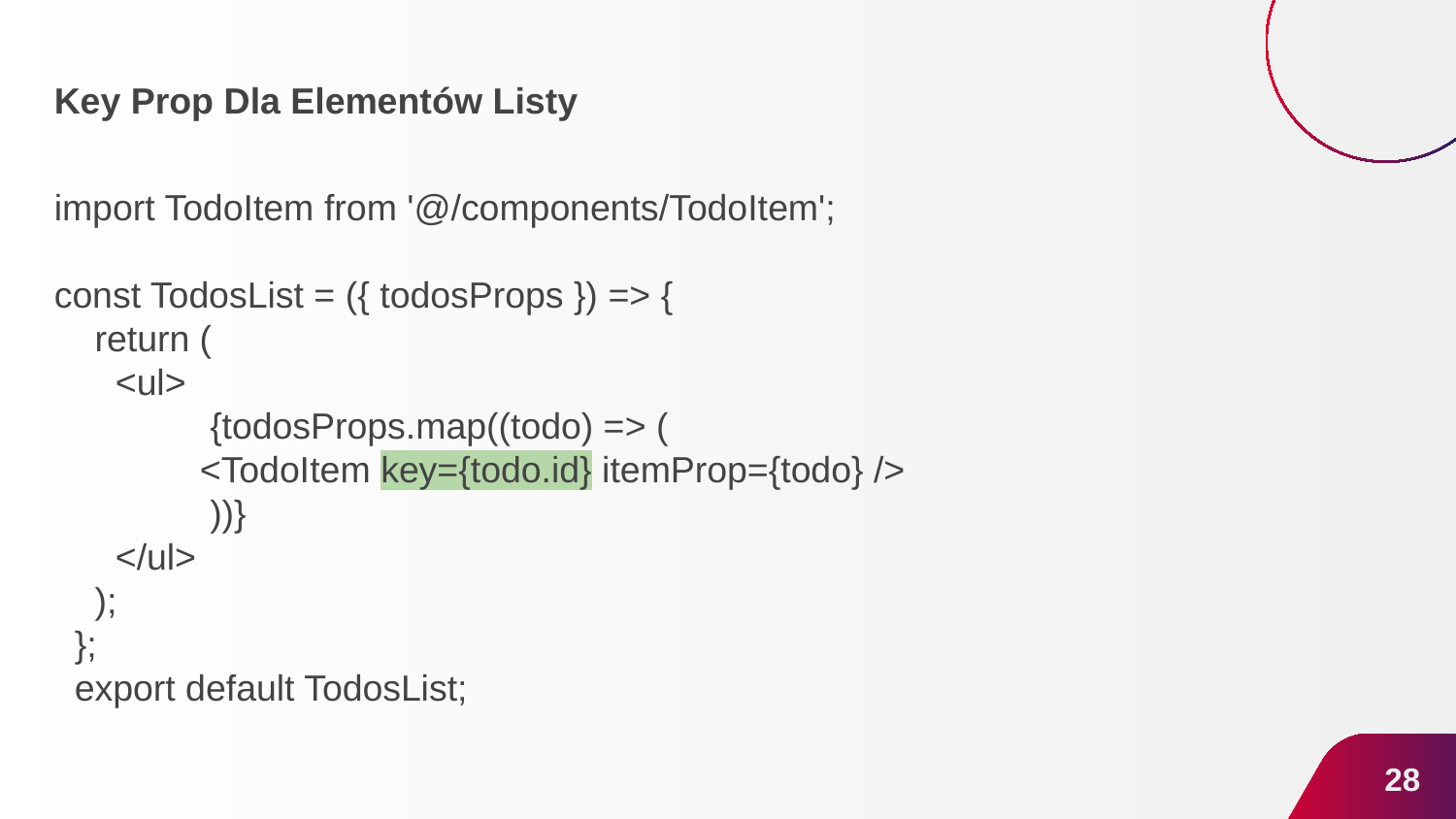

Key Prop Dla Elementów Listy
import TodoItem from '@/components/TodoItem';

const TodosList = ({ todosProps }) => {
    return (
      <ul>
   	 {todosProps.map((todo) => (
    	<TodoItem key={todo.id} itemProp={todo} />
   	 ))}
      </ul>
    );
  };
  export default TodosList;
28